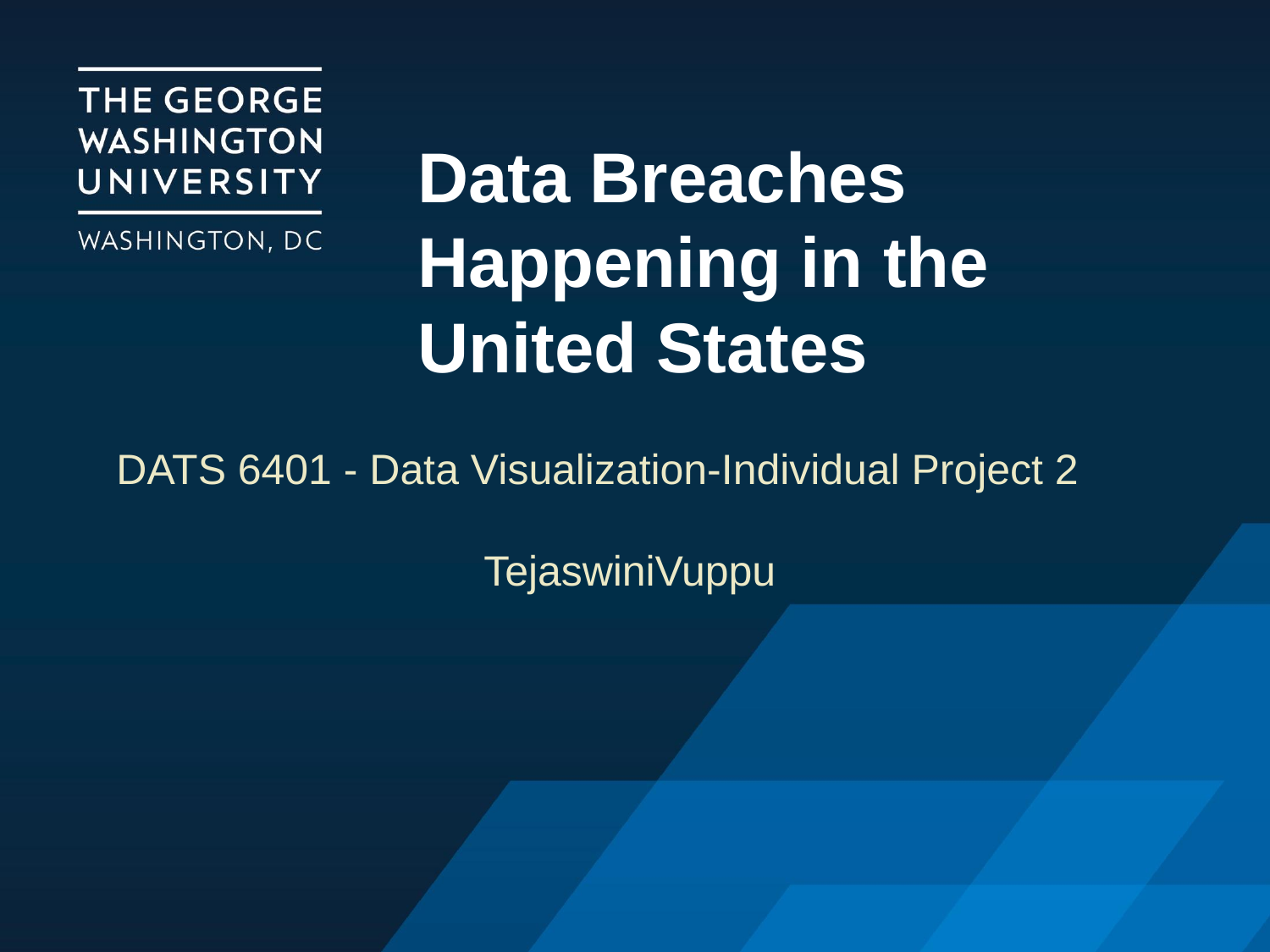

# Data Breaches Happening in the United States
DATS 6401 - Data Visualization-Individual Project 2
                               TejaswiniVuppu